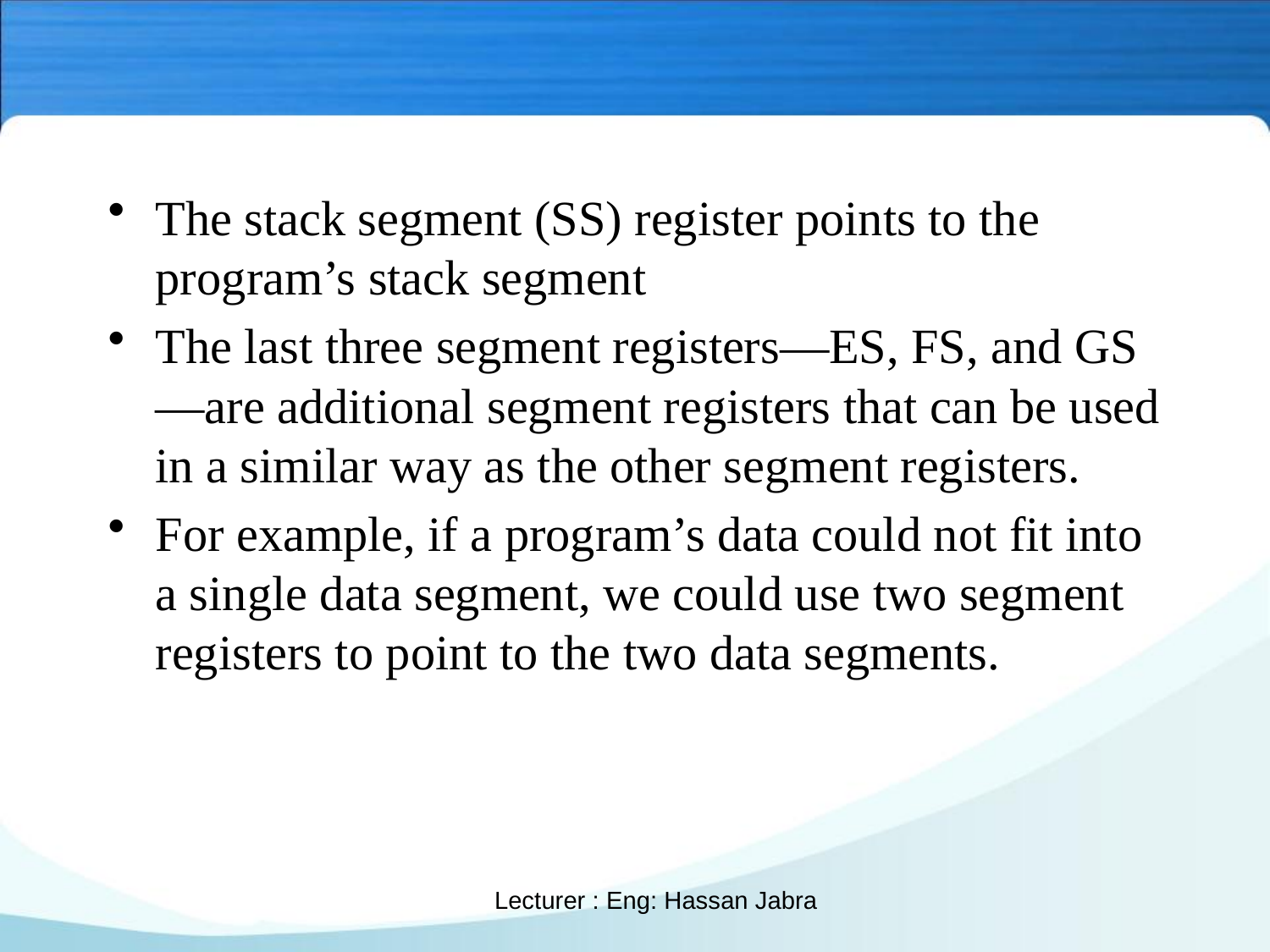

The stack segment (SS) register points to the program’s stack segment
The last three segment registers—ES, FS, and GS—are additional segment registers that can be used in a similar way as the other segment registers.
For example, if a program’s data could not fit into a single data segment, we could use two segment registers to point to the two data segments.

Lecturer : Eng: Hassan Jabra